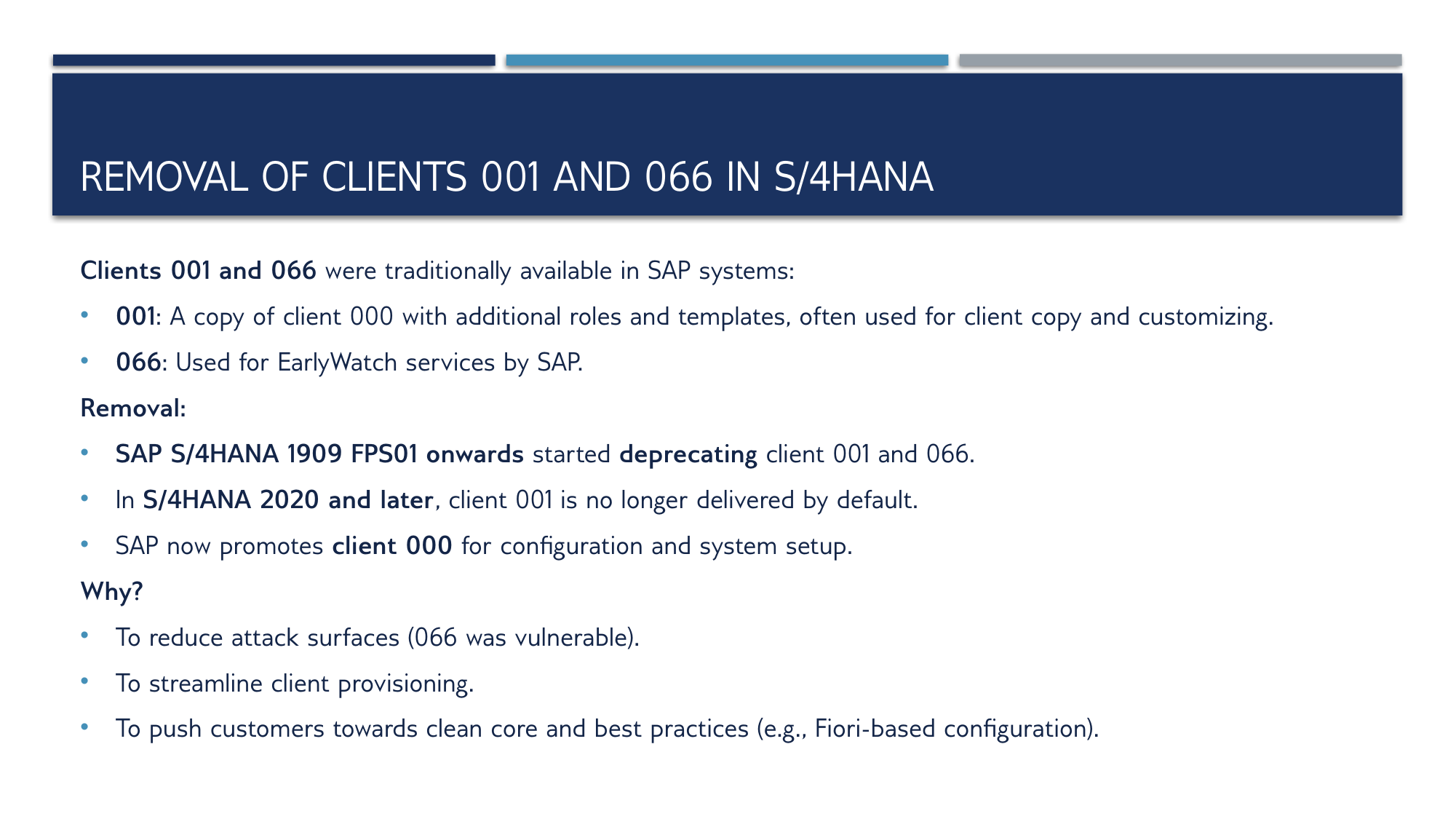

# Removal of Clients 001 and 066 in S/4HANA
Clients 001 and 066 were traditionally available in SAP systems:
001: A copy of client 000 with additional roles and templates, often used for client copy and customizing.
066: Used for EarlyWatch services by SAP.
Removal:
SAP S/4HANA 1909 FPS01 onwards started deprecating client 001 and 066.
In S/4HANA 2020 and later, client 001 is no longer delivered by default.
SAP now promotes client 000 for configuration and system setup.
Why?
To reduce attack surfaces (066 was vulnerable).
To streamline client provisioning.
To push customers towards clean core and best practices (e.g., Fiori-based configuration).